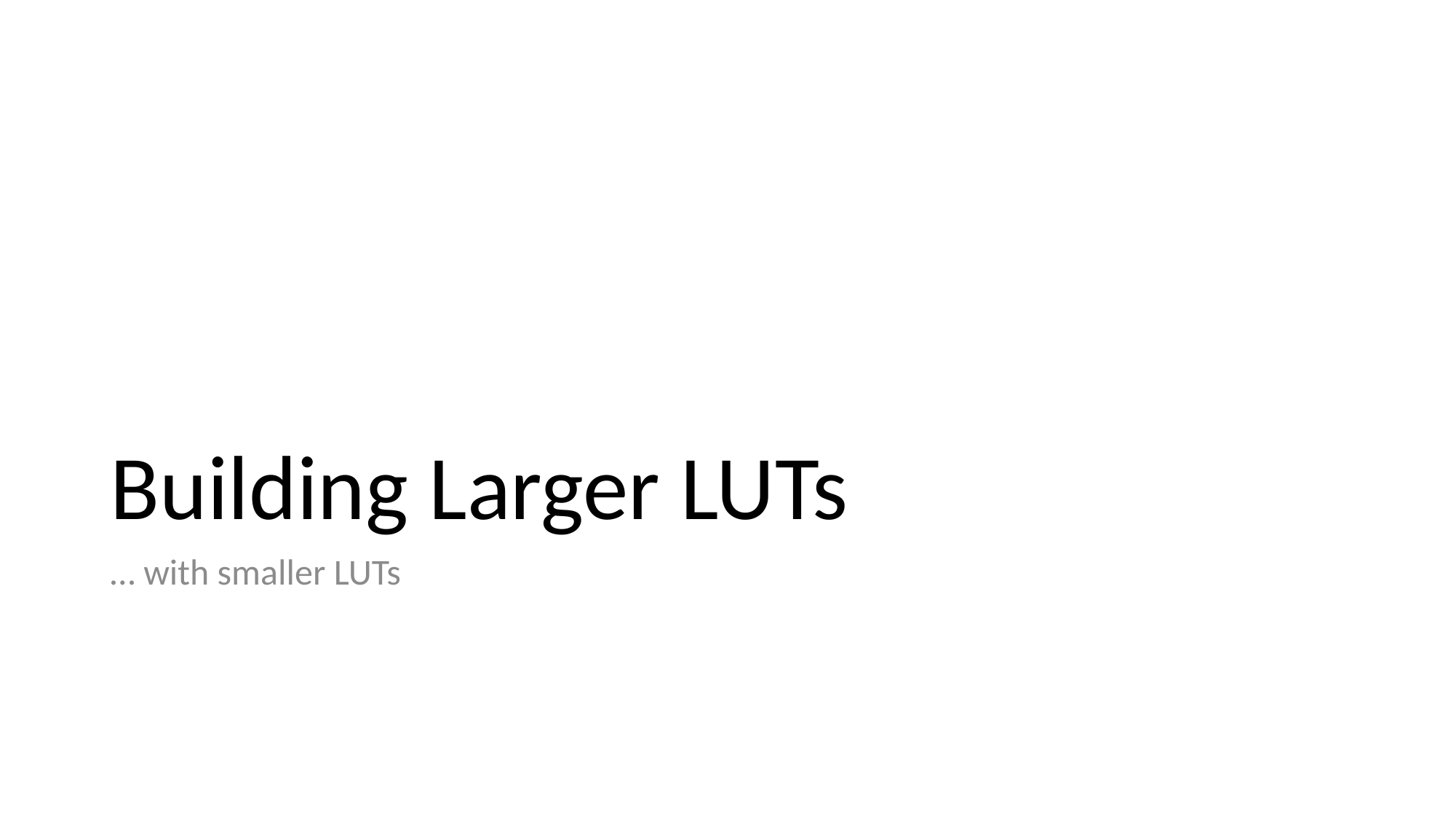

# Building Larger LUTs
… with smaller LUTs